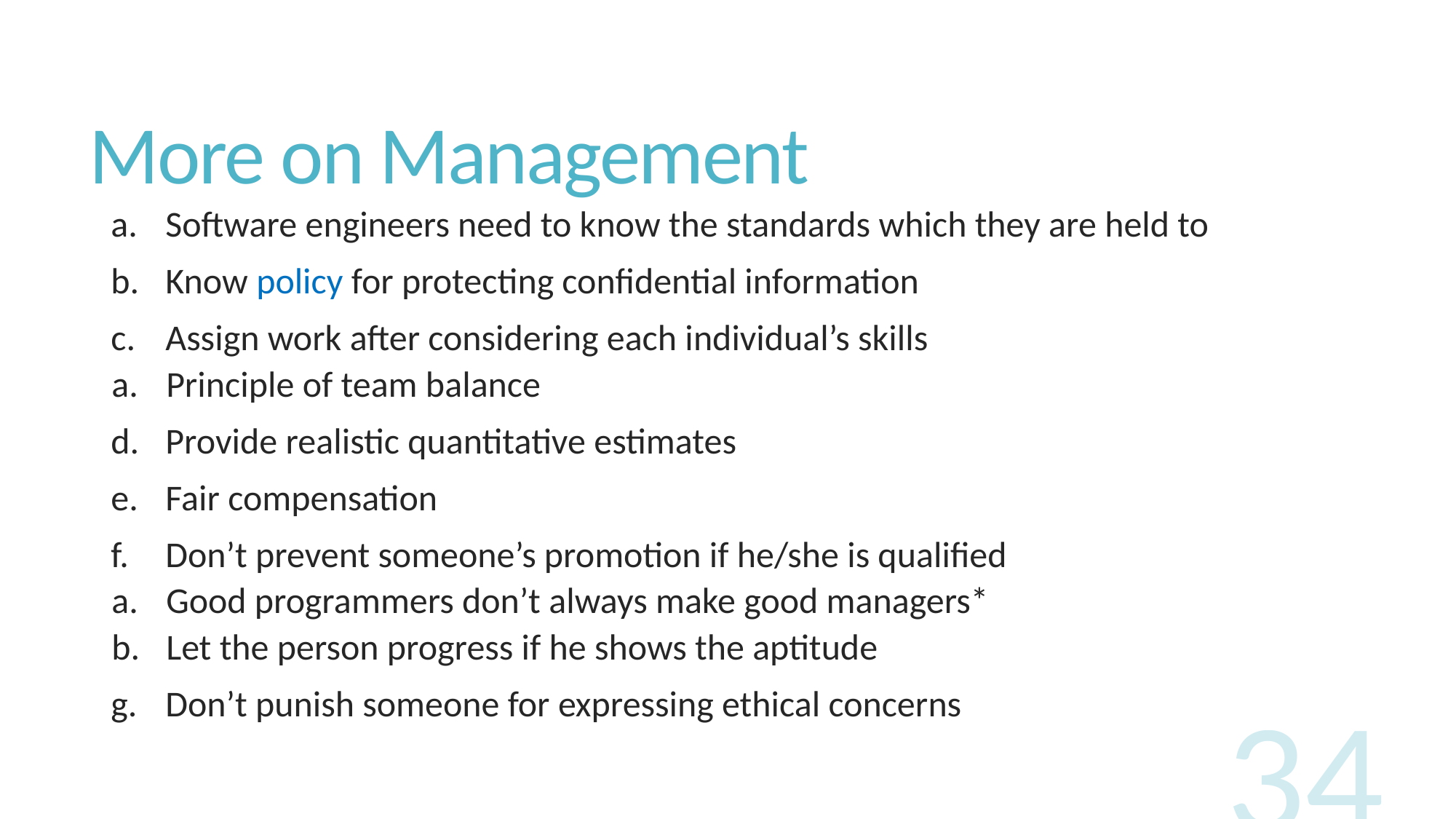

# More on Management
Software engineers need to know the standards which they are held to
Know policy for protecting confidential information
Assign work after considering each individual’s skills
Principle of team balance
Provide realistic quantitative estimates
Fair compensation
Don’t prevent someone’s promotion if he/she is qualified
Good programmers don’t always make good managers*
Let the person progress if he shows the aptitude
Don’t punish someone for expressing ethical concerns
34